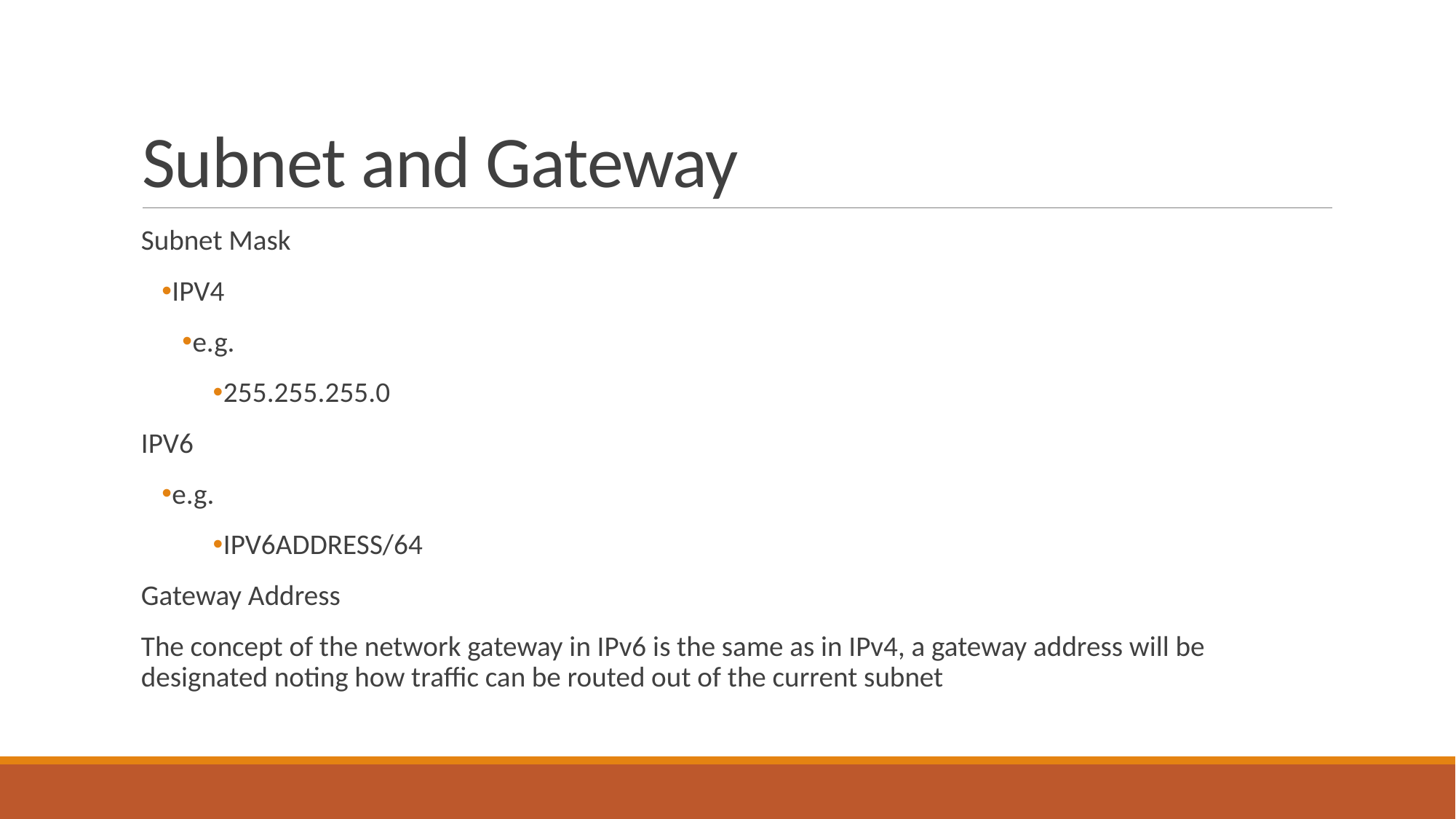

# Subnet and Gateway
Subnet Mask
IPV4
e.g.
255.255.255.0
IPV6
e.g.
IPV6ADDRESS/64
Gateway Address
The concept of the network gateway in IPv6 is the same as in IPv4, a gateway address will be designated noting how traffic can be routed out of the current subnet